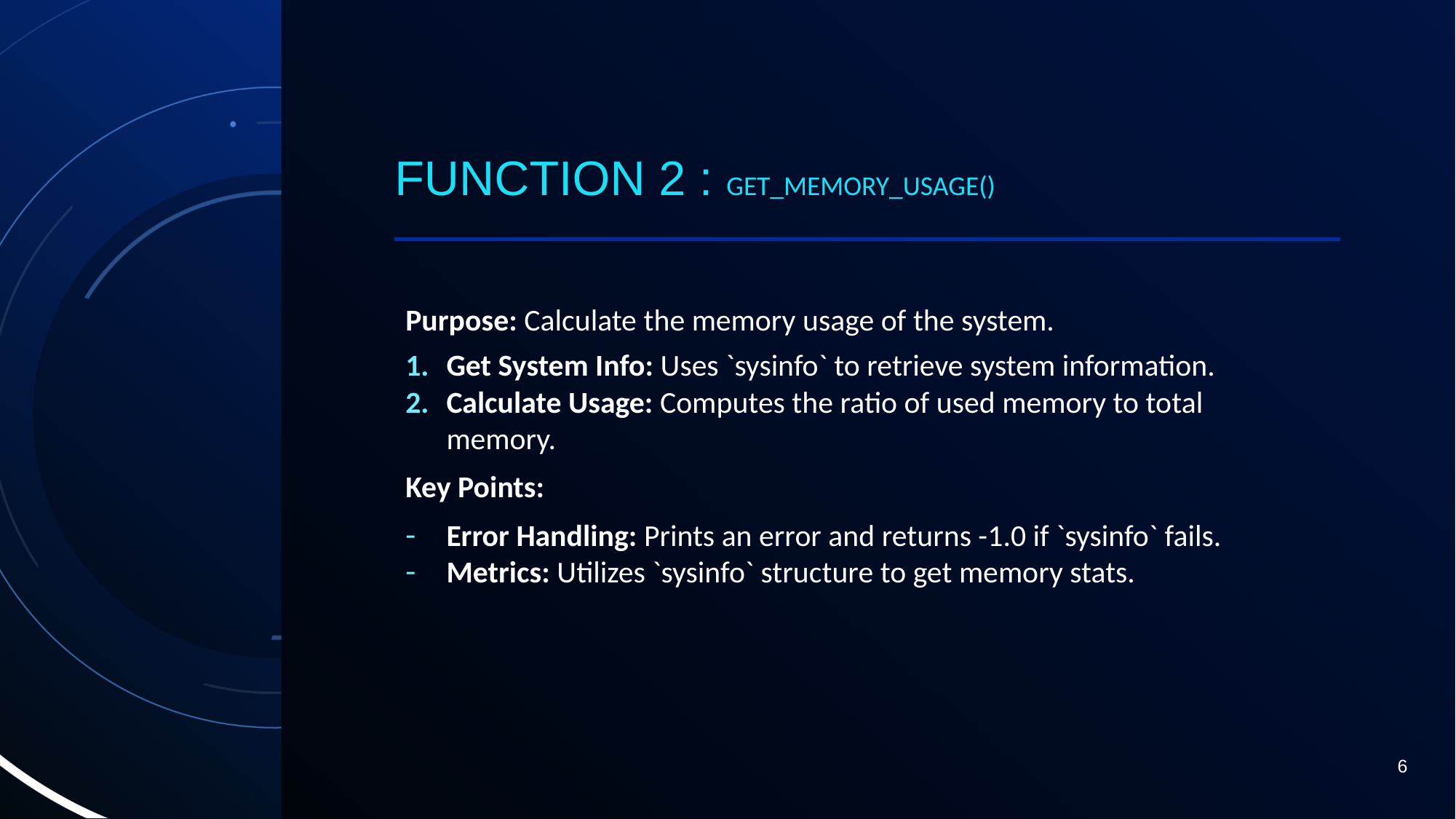

# Function 2 : get_memory_usage()
Purpose: Calculate the memory usage of the system.
Get System Info: Uses `sysinfo` to retrieve system information.
Calculate Usage: Computes the ratio of used memory to total memory.
Key Points:
Error Handling: Prints an error and returns -1.0 if `sysinfo` fails.
Metrics: Utilizes `sysinfo` structure to get memory stats.

6